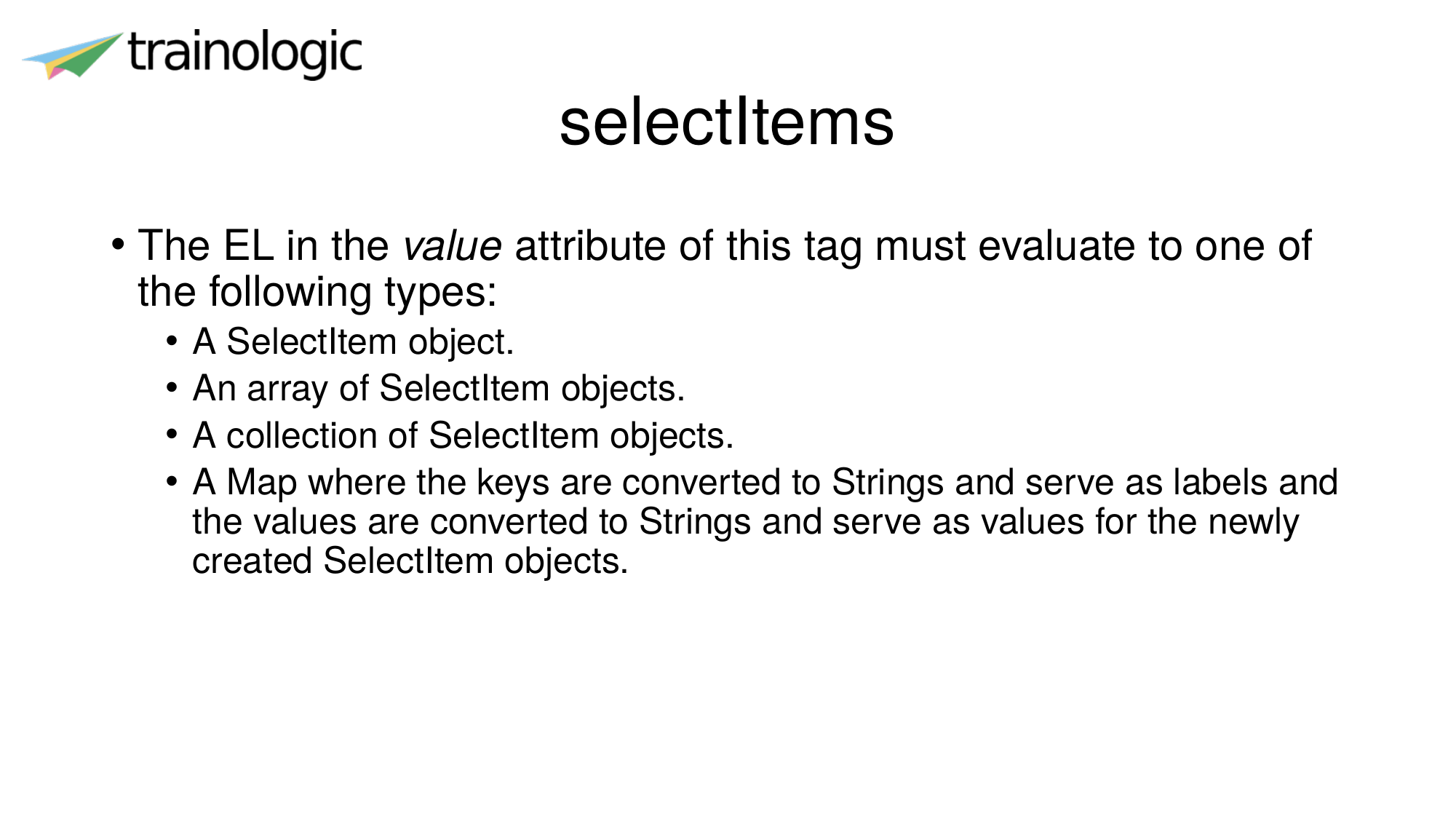

# selectItems
The EL in the value attribute of this tag must evaluate to one of the following types:
A SelectItem object.
An array of SelectItem objects.
A collection of SelectItem objects.
A Map where the keys are converted to Strings and serve as labels and the values are converted to Strings and serve as values for the newly created SelectItem objects.